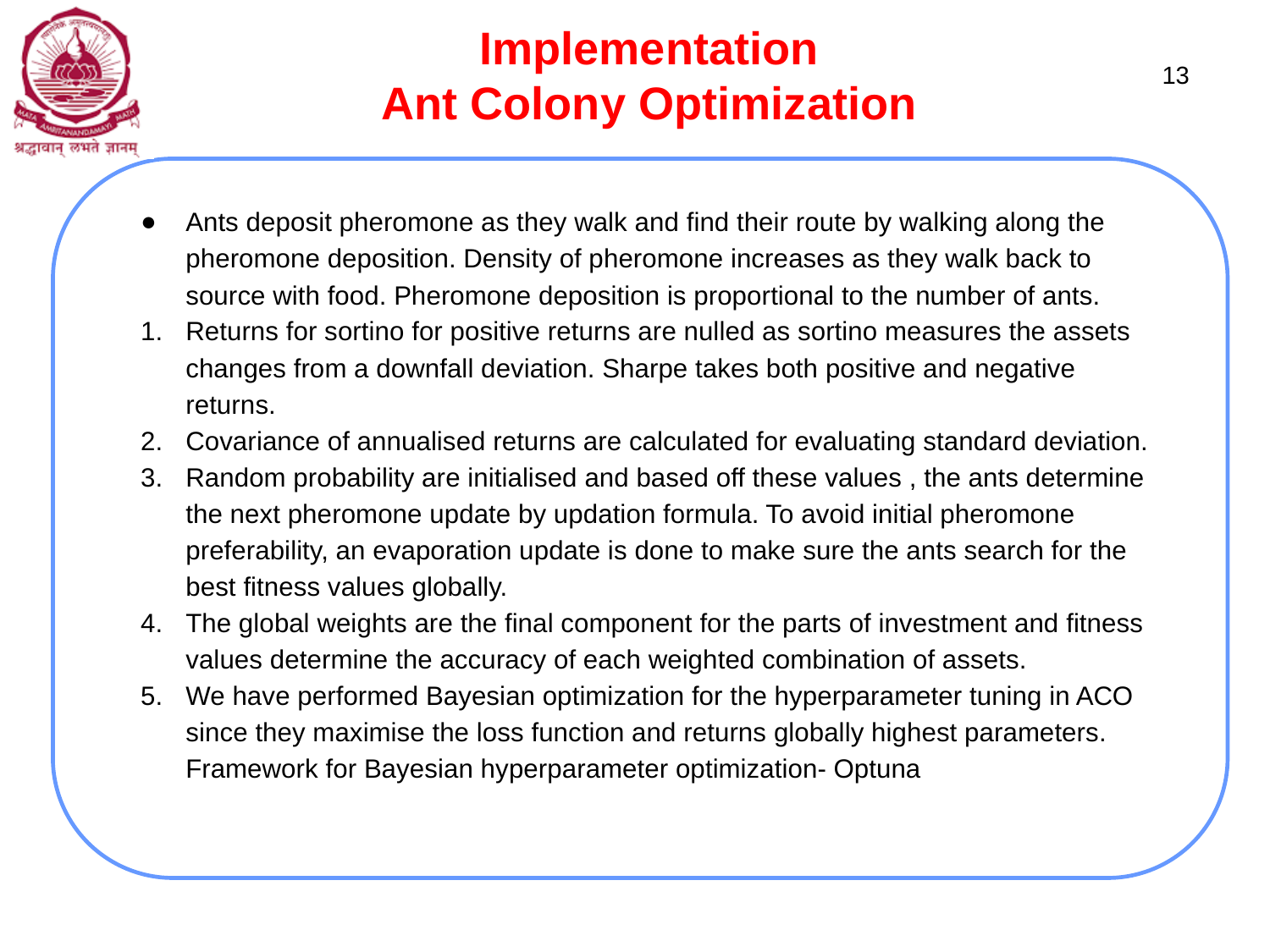

Implementation
Ant Colony Optimization
13
Ants deposit pheromone as they walk and find their route by walking along the pheromone deposition. Density of pheromone increases as they walk back to source with food. Pheromone deposition is proportional to the number of ants.
Returns for sortino for positive returns are nulled as sortino measures the assets changes from a downfall deviation. Sharpe takes both positive and negative returns.
Covariance of annualised returns are calculated for evaluating standard deviation.
Random probability are initialised and based off these values , the ants determine the next pheromone update by updation formula. To avoid initial pheromone preferability, an evaporation update is done to make sure the ants search for the best fitness values globally.
The global weights are the final component for the parts of investment and fitness values determine the accuracy of each weighted combination of assets.
We have performed Bayesian optimization for the hyperparameter tuning in ACO since they maximise the loss function and returns globally highest parameters. Framework for Bayesian hyperparameter optimization- Optuna